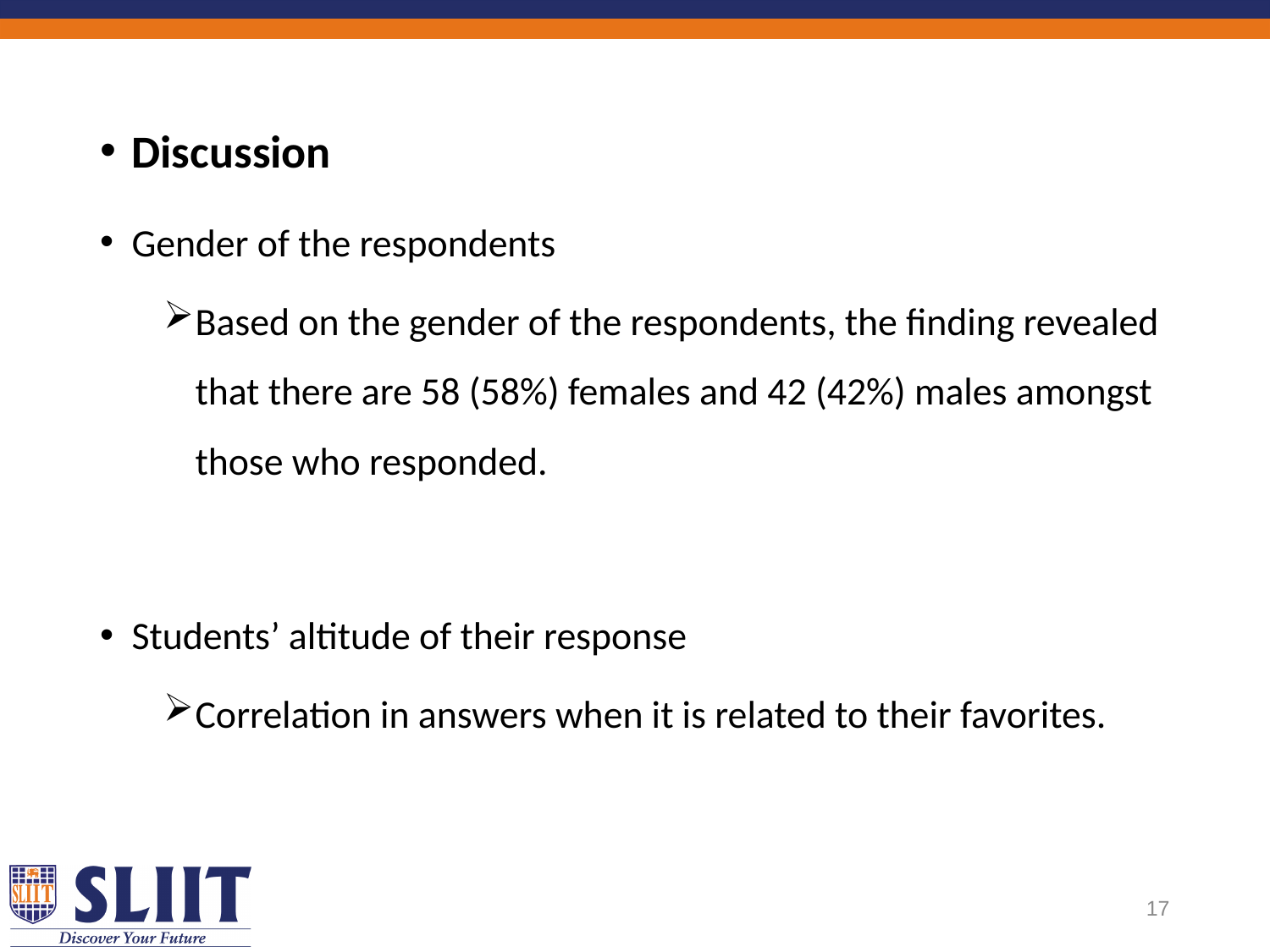

Discussion
Gender of the respondents
Based on the gender of the respondents, the finding revealed that there are 58 (58%) females and 42 (42%) males amongst those who responded.

Students’ altitude of their response
Correlation in answers when it is related to their favorites.

17